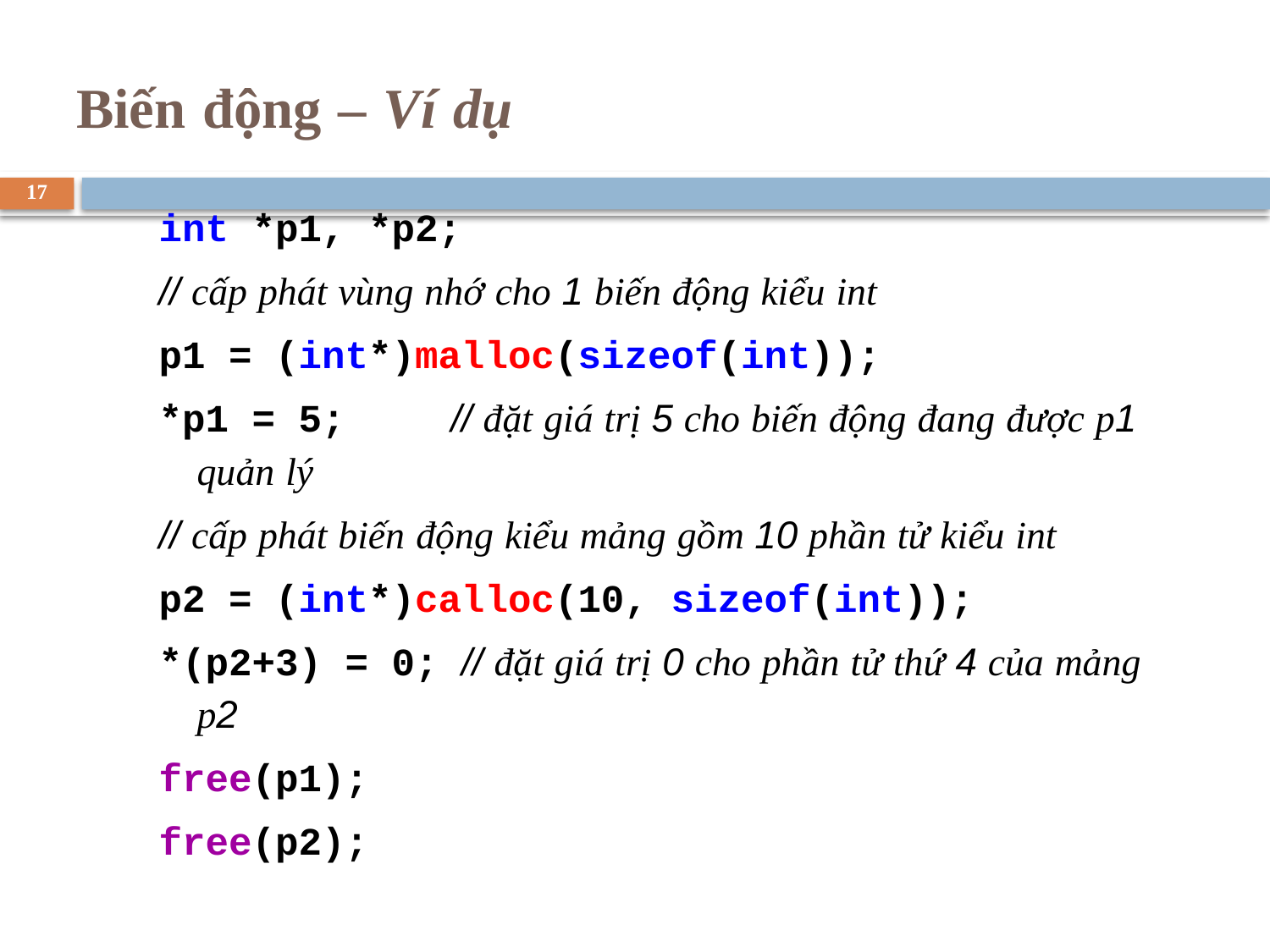

# Biến động – Ví dụ
17
int *p1, *p2;
// cấp phát vùng nhớ cho 1 biến động kiểu int
p1 = (int*)malloc(sizeof(int));
*p1 = 5;	// đặt giá trị 5 cho biến động đang được p1 quản lý
// cấp phát biến động kiểu mảng gồm 10 phần tử kiểu int
p2 = (int*)calloc(10, sizeof(int));
*(p2+3) = 0; // đặt giá trị 0 cho phần tử thứ 4 của mảng p2
free(p1);
free(p2);